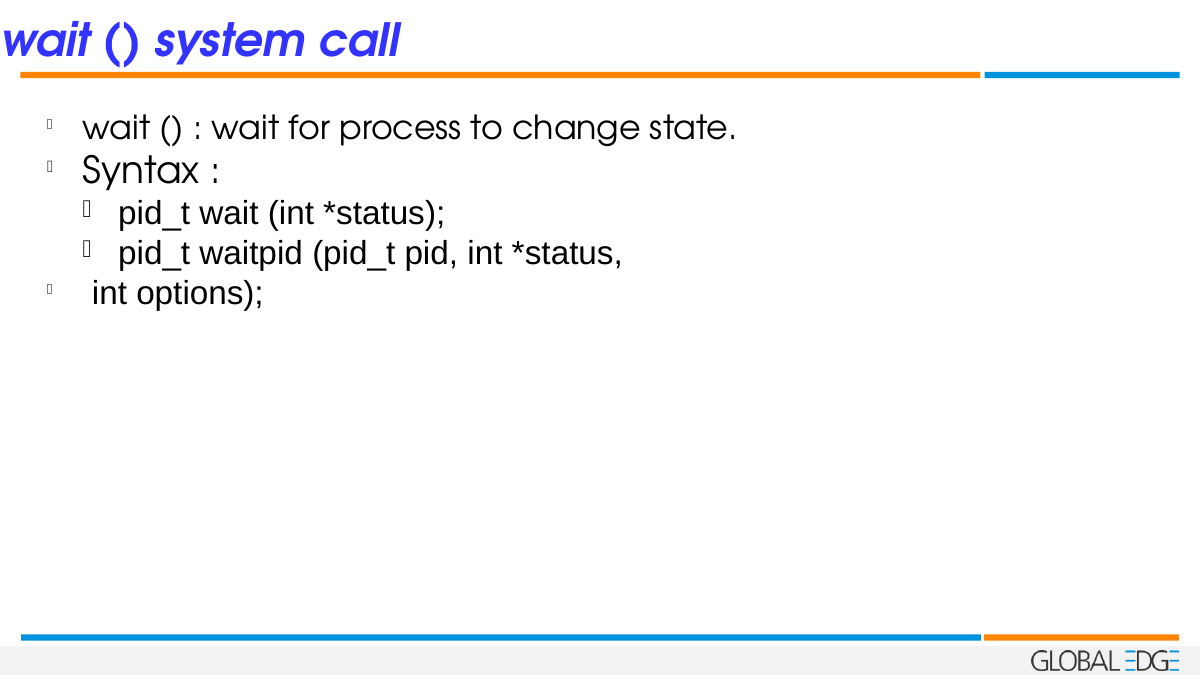

wait () system call
wait () : wait for process to change state.
Syntax :
pid_t wait (int *status);
pid_t waitpid (pid_t pid, int *status,
 int options);